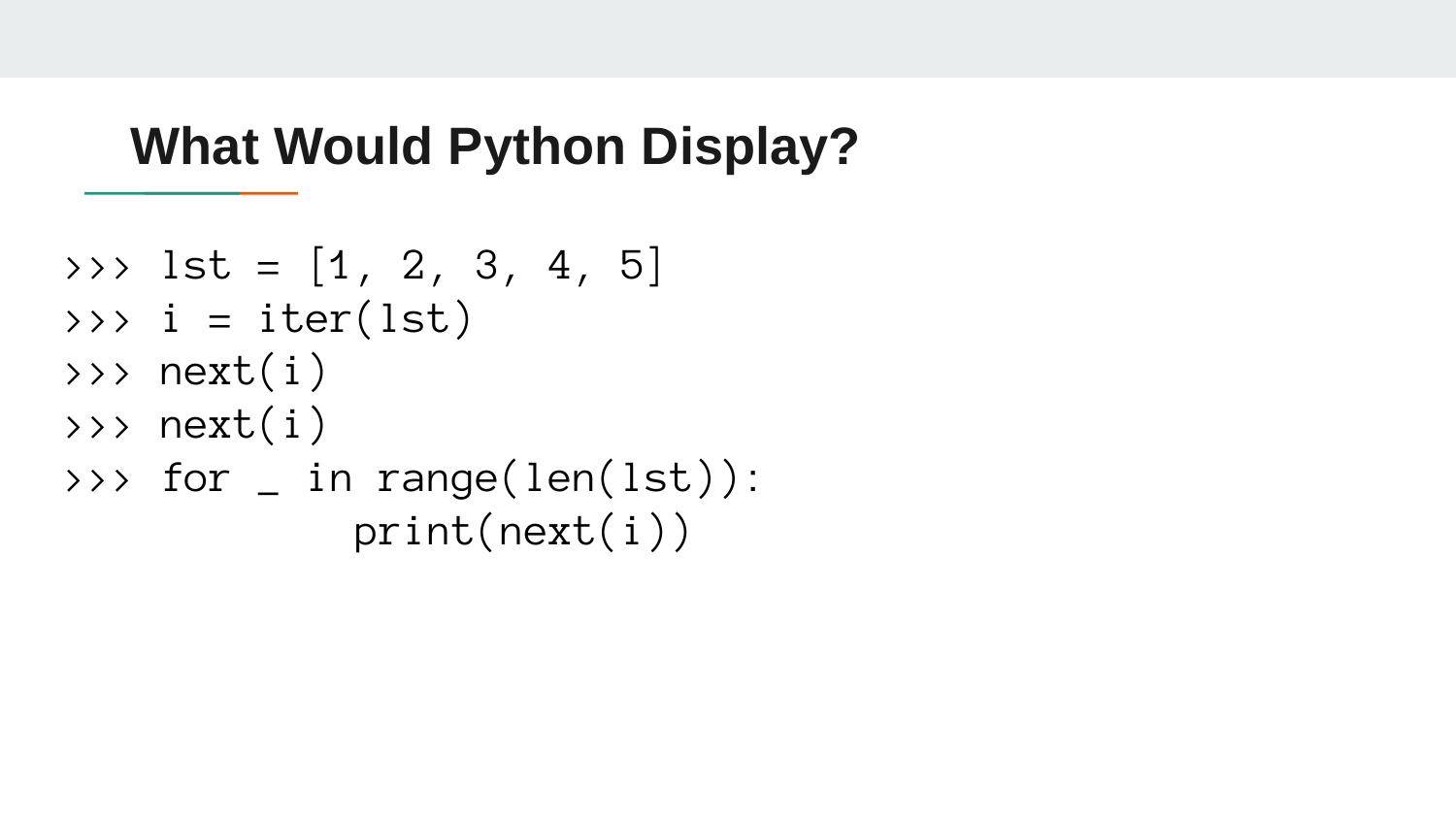

# What Would Python Display?
>>> lst = [1, 2, 3, 4, 5]
>>> i = iter(lst)
>>> next(i)
>>> next(i)
>>> for _ in range(len(lst)):
		print(next(i))